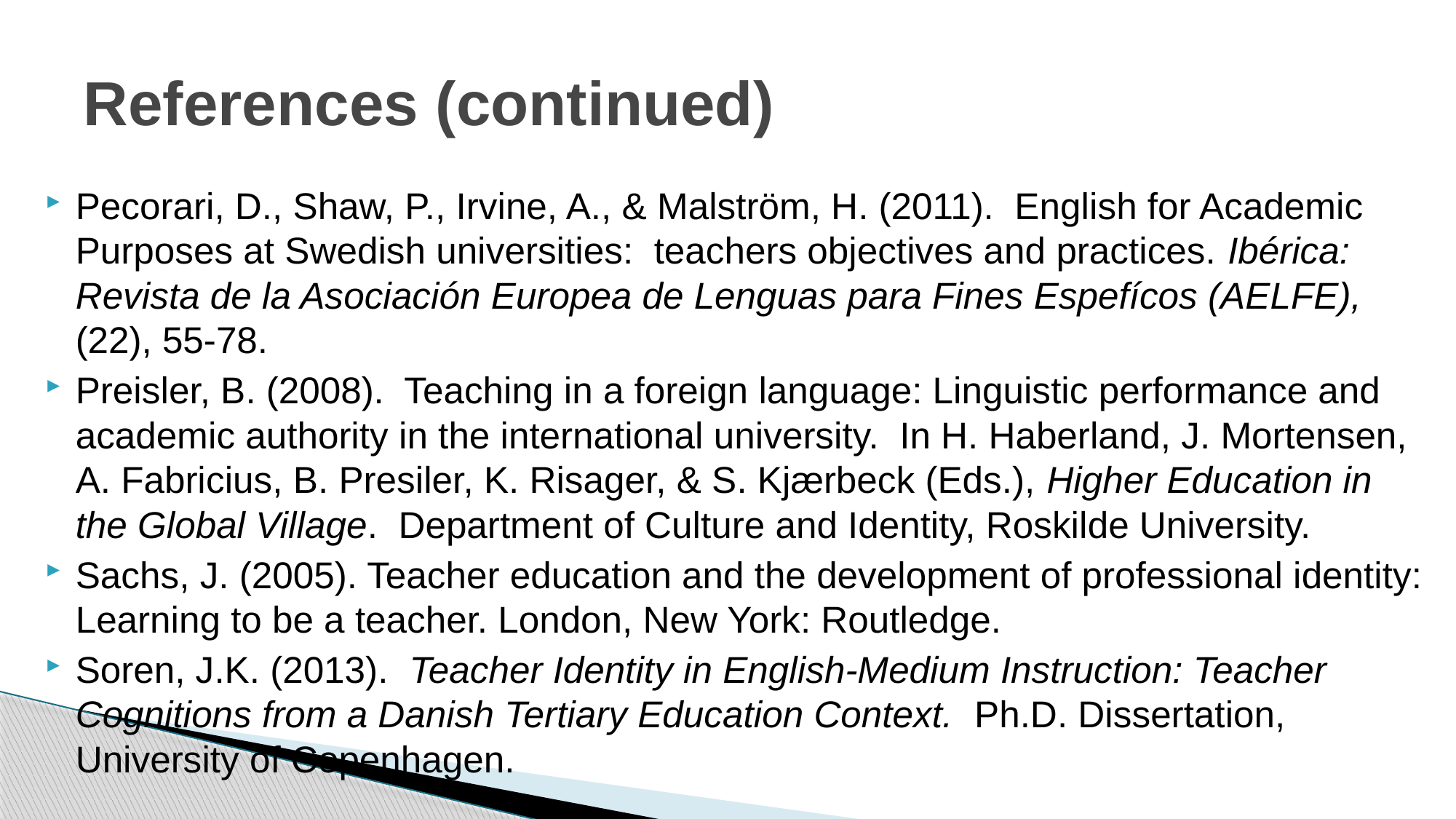

# References (continued)
Pecorari, D., Shaw, P., Irvine, A., & Malström, H. (2011).  English for Academic Purposes at Swedish universities:  teachers objectives and practices. Ibérica: Revista de la Asociación Europea de Lenguas para Fines Espefícos (AELFE), (22), 55-78.
Preisler, B. (2008).  Teaching in a foreign language: Linguistic performance and academic authority in the international university.  In H. Haberland, J. Mortensen, A. Fabricius, B. Presiler, K. Risager, & S. Kjærbeck (Eds.), Higher Education in the Global Village.  Department of Culture and Identity, Roskilde University.
Sachs, J. (2005). Teacher education and the development of professional identity: Learning to be a teacher. London, New York: Routledge.
Soren, J.K. (2013).  Teacher Identity in English-Medium Instruction: Teacher Cognitions from a Danish Tertiary Education Context.  Ph.D. Dissertation, University of Copenhagen.